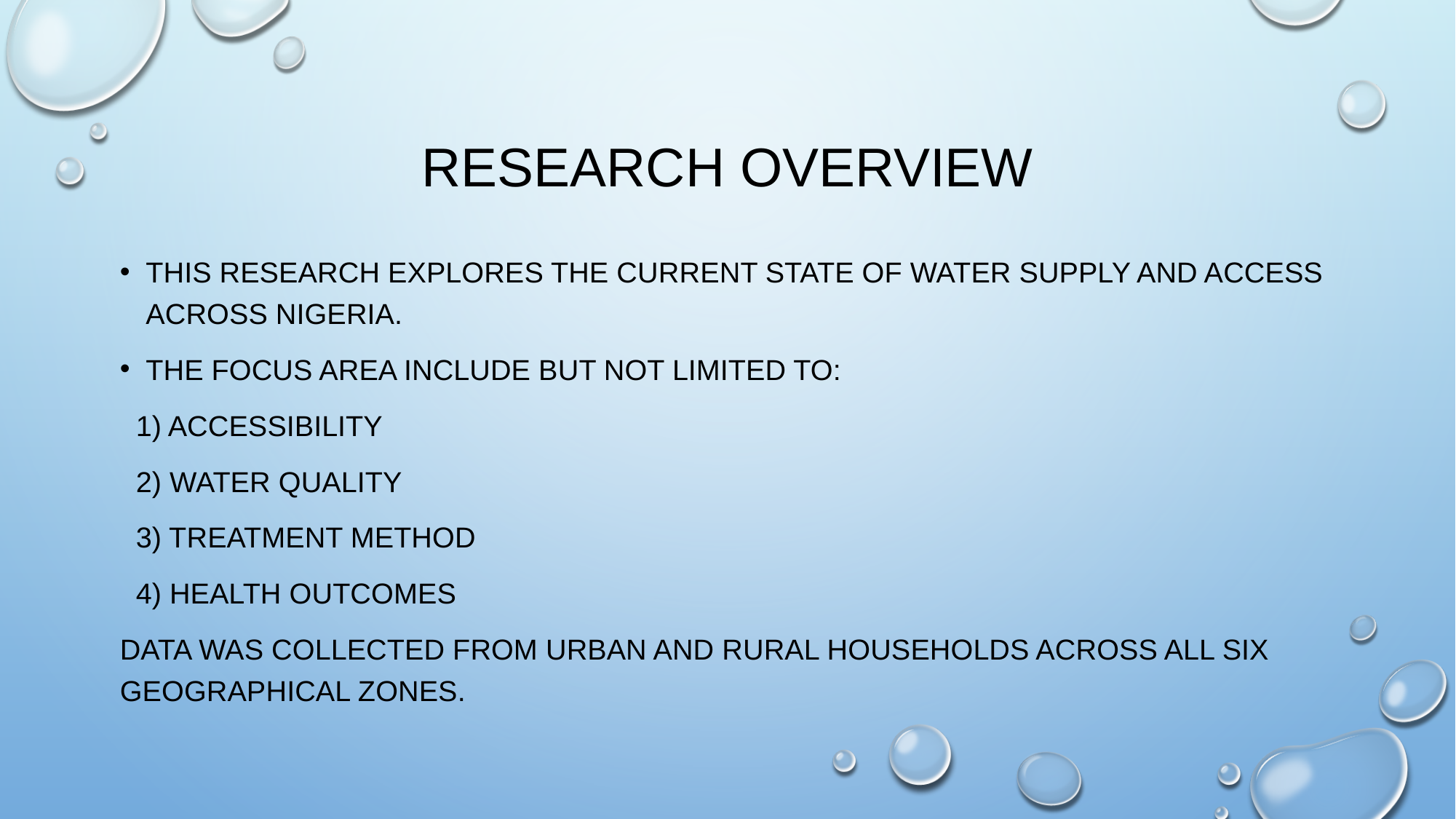

# Research overview
This research explores the current state of water supply and access across Nigeria.
The focus area include but not limited to:
  1) accessibility
  2) Water quality
  3) Treatment method
  4) Health outcomes
Data was collected from urban and rural households across all six geographical zones.